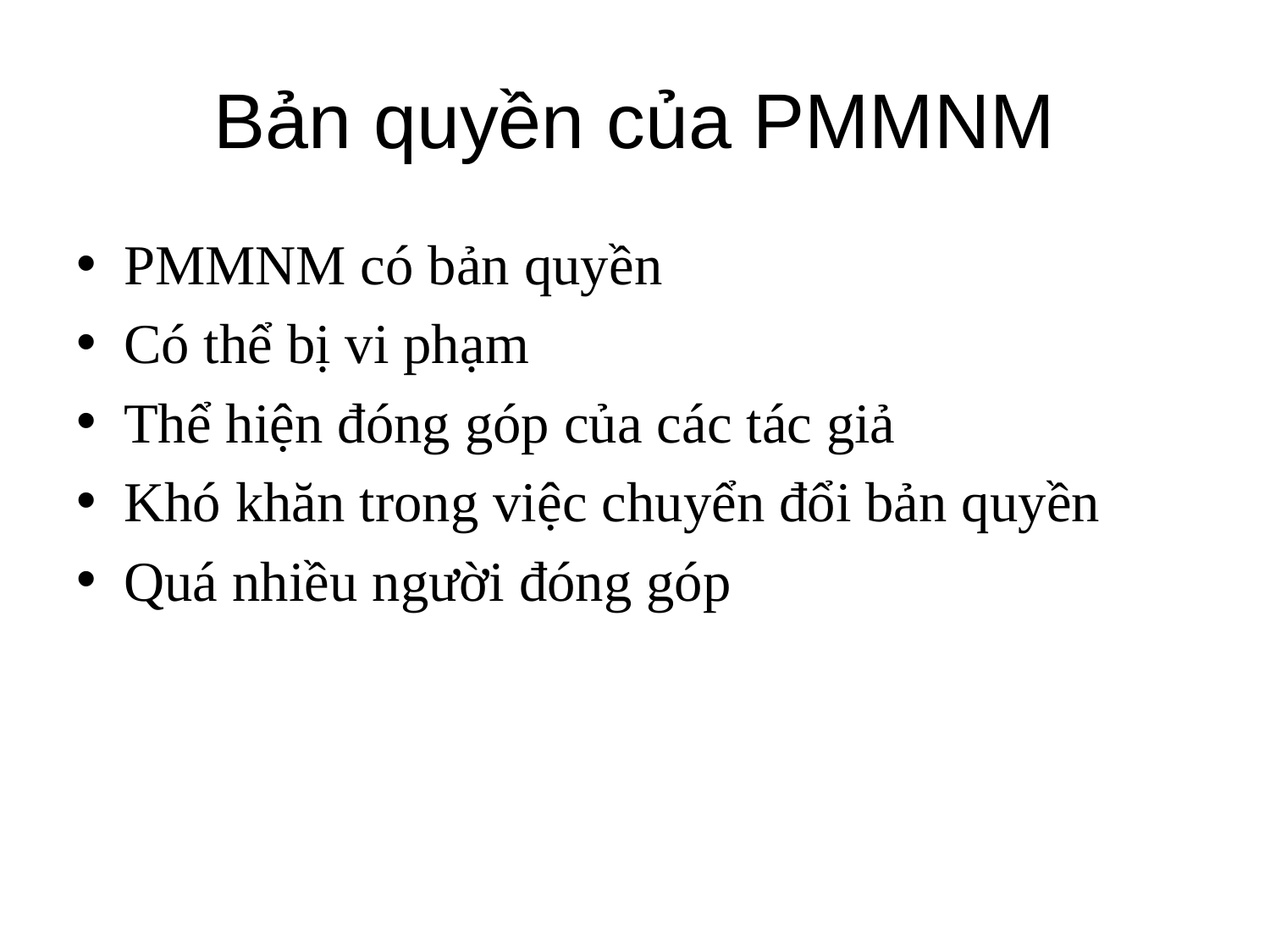

# Bản quyền của PMMNM
PMMNM có bản quyền
Có thể bị vi phạm
Thể hiện đóng góp của các tác giả
Khó khăn trong việc chuyển đổi bản quyền
Quá nhiều người đóng góp